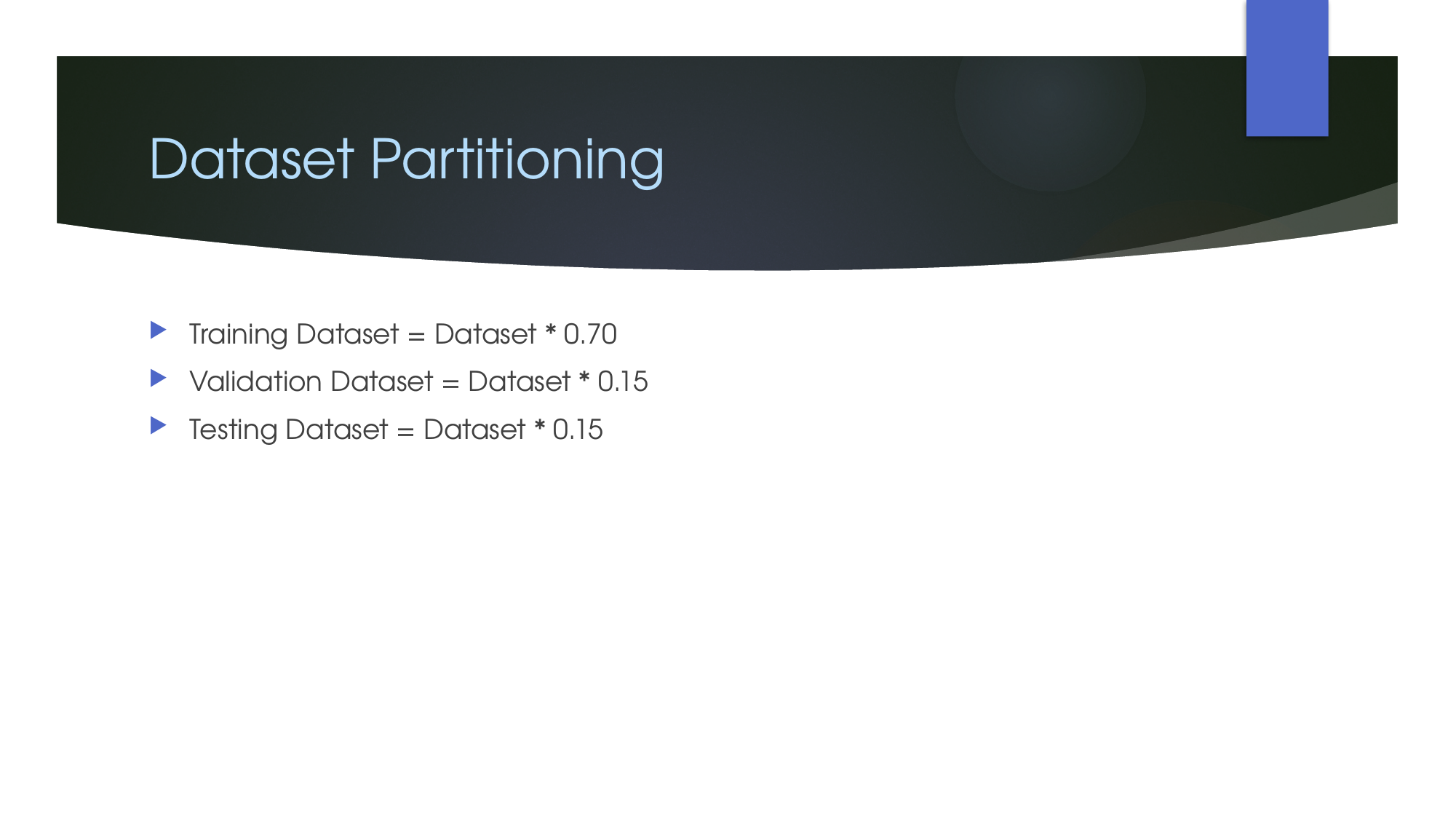

# Dataset Partitioning
Training Dataset = Dataset * 0.70
Validation Dataset = Dataset * 0.15
Testing Dataset = Dataset * 0.15